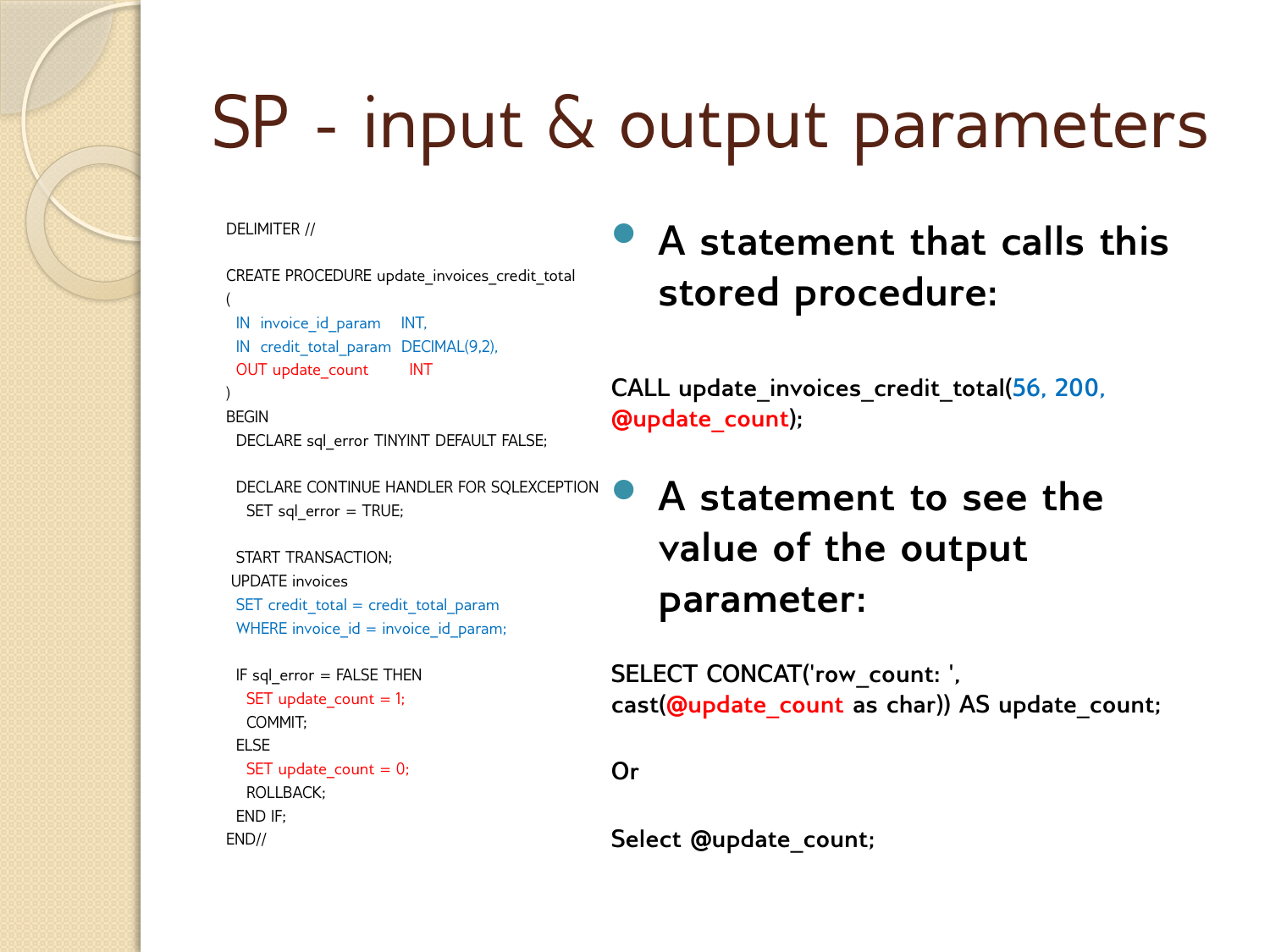

# SP - input & output parameters
A statement that calls this stored procedure:

CALL update_invoices_credit_total(56, 200, @update_count);

A statement to see the value of the output parameter:

SELECT CONCAT('row_count: ',  cast(@update_count as char)) AS update_count;

Or

Select @update_count;

DELIMITER //

CREATE PROCEDURE update_invoices_credit_total
(
  IN  invoice_id_param    INT,
  IN  credit_total_param  DECIMAL(9,2),
  OUT update_count        INT
)
BEGIN
  DECLARE sql_error TINYINT DEFAULT FALSE;

  DECLARE CONTINUE HANDLER FOR SQLEXCEPTION
    SET sql_error = TRUE;

  START TRANSACTION;
 UPDATE invoices
  SET credit_total = credit_total_param
  WHERE invoice_id = invoice_id_param;

  IF sql_error = FALSE THEN
    SET update_count = 1;
    COMMIT;
  ELSE
    SET update_count = 0;
    ROLLBACK;
  END IF;
END//